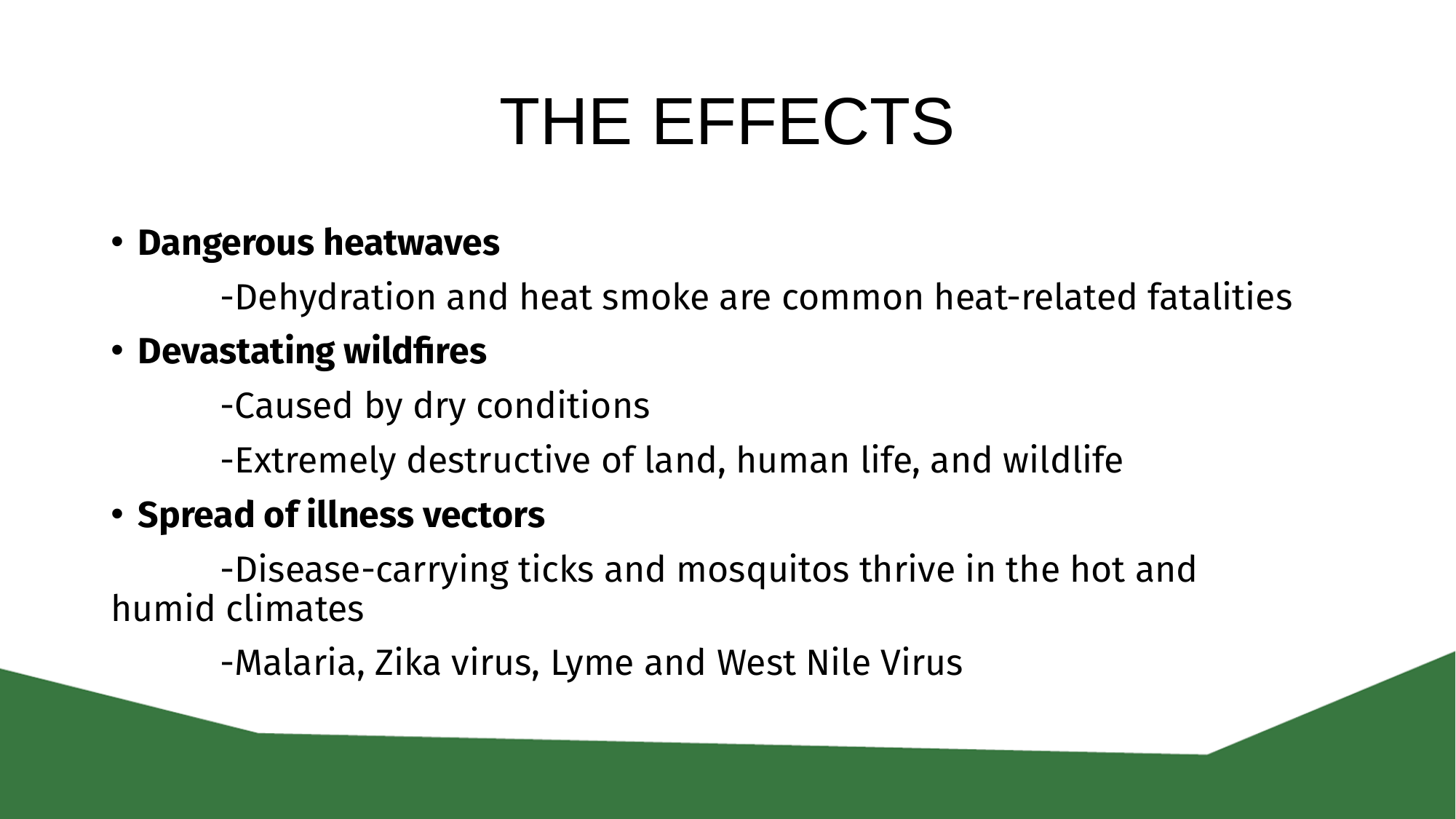

# THE EFFECTS
Dangerous heatwaves
	-Dehydration and heat smoke are common heat-related fatalities
Devastating wildfires
	-Caused by dry conditions
	-Extremely destructive of land, human life, and wildlife
Spread of illness vectors
	-Disease-carrying ticks and mosquitos thrive in the hot and 	humid climates
	-Malaria, Zika virus, Lyme and West Nile Virus